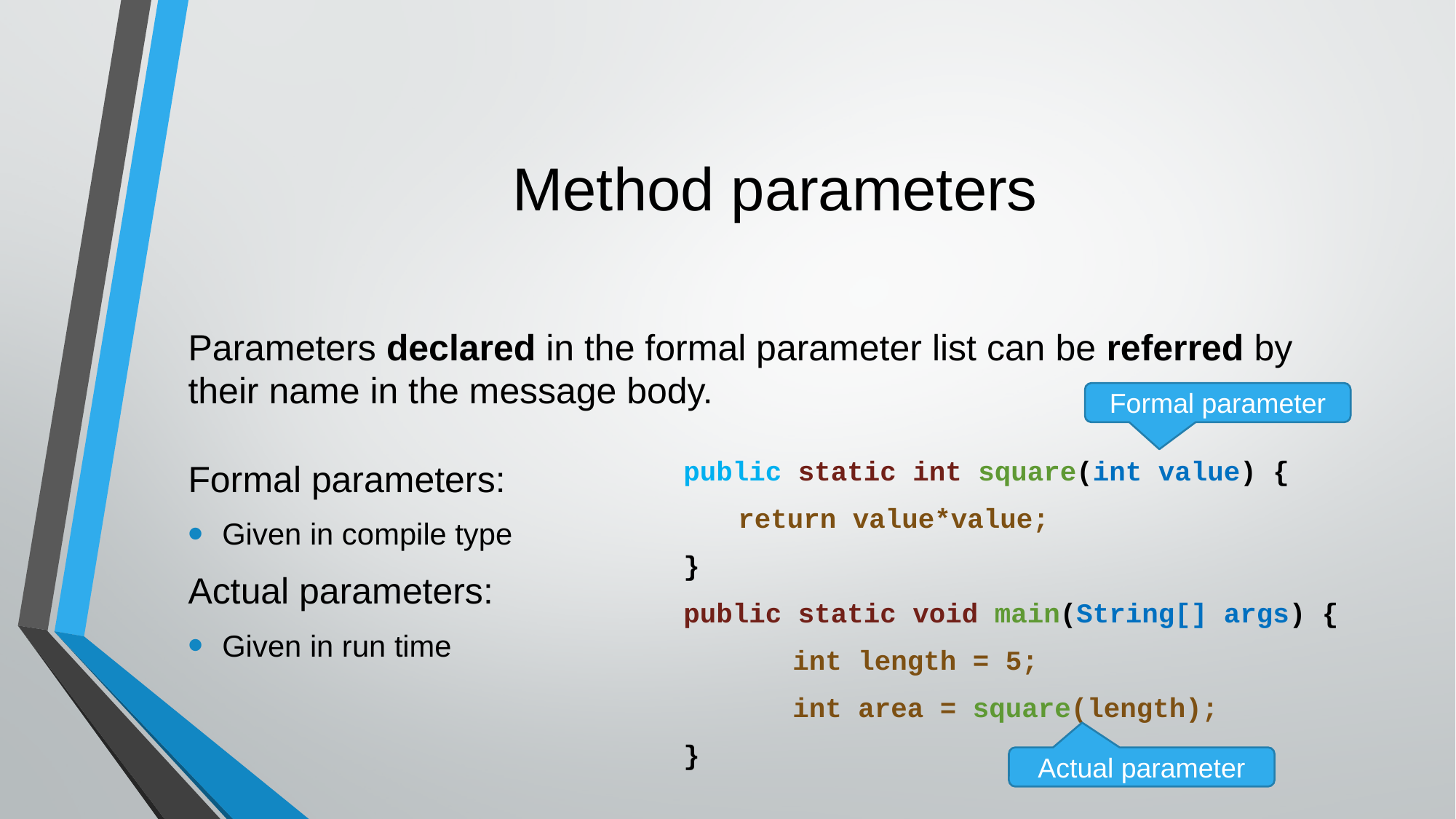

# Method parameters
Parameters declared in the formal parameter list can be referred by their name in the message body.

Formal parameters:
Given in compile type
Actual parameters:
Given in run time
Formal parameter
public static int square(int value) {
return value*value;
}
public static void main(String[] args) {
	int length = 5;
	int area = square(length);
}
Actual parameter